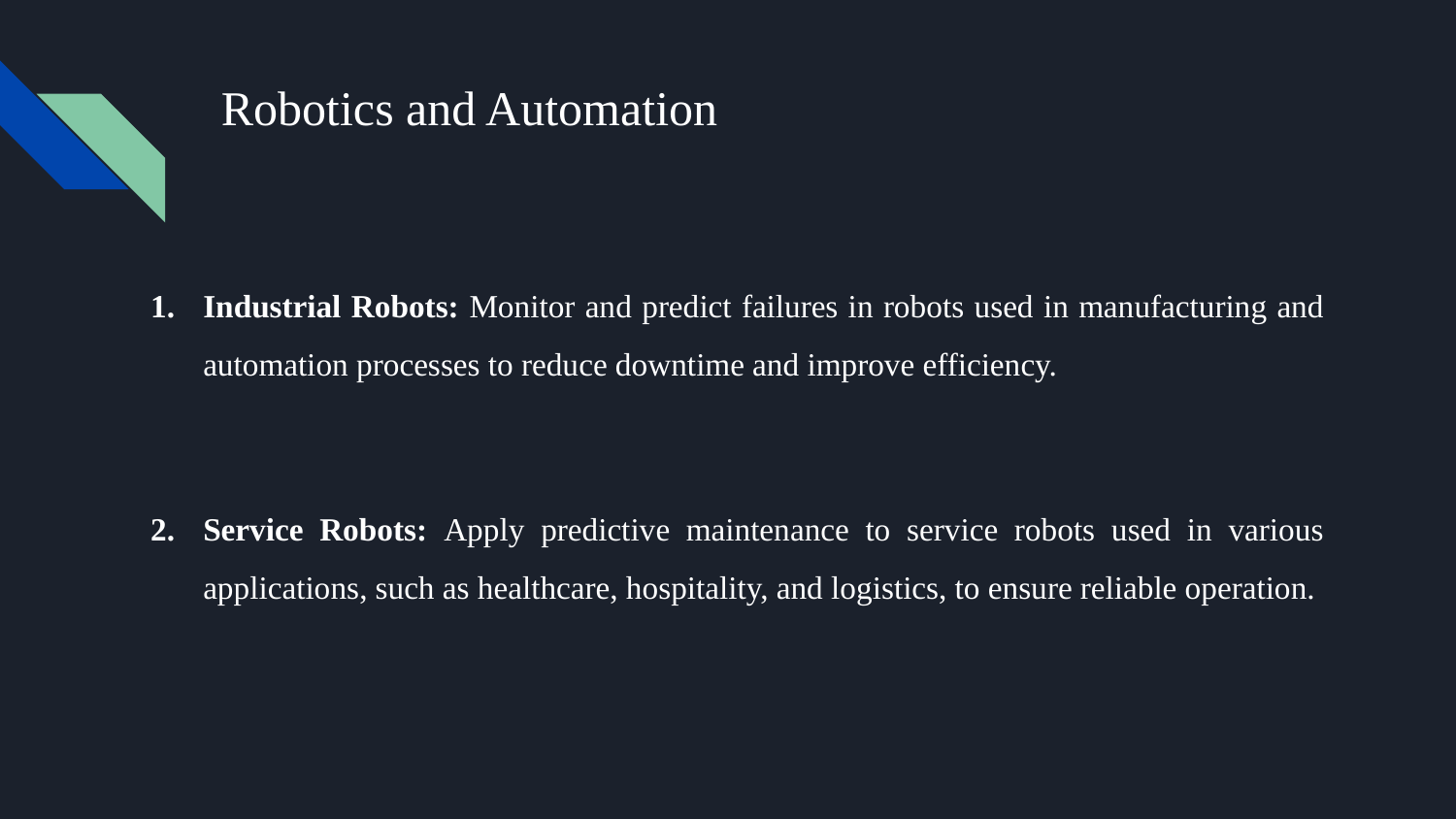

# Robotics and Automation
Industrial Robots: Monitor and predict failures in robots used in manufacturing and automation processes to reduce downtime and improve efficiency.

Service Robots: Apply predictive maintenance to service robots used in various applications, such as healthcare, hospitality, and logistics, to ensure reliable operation.